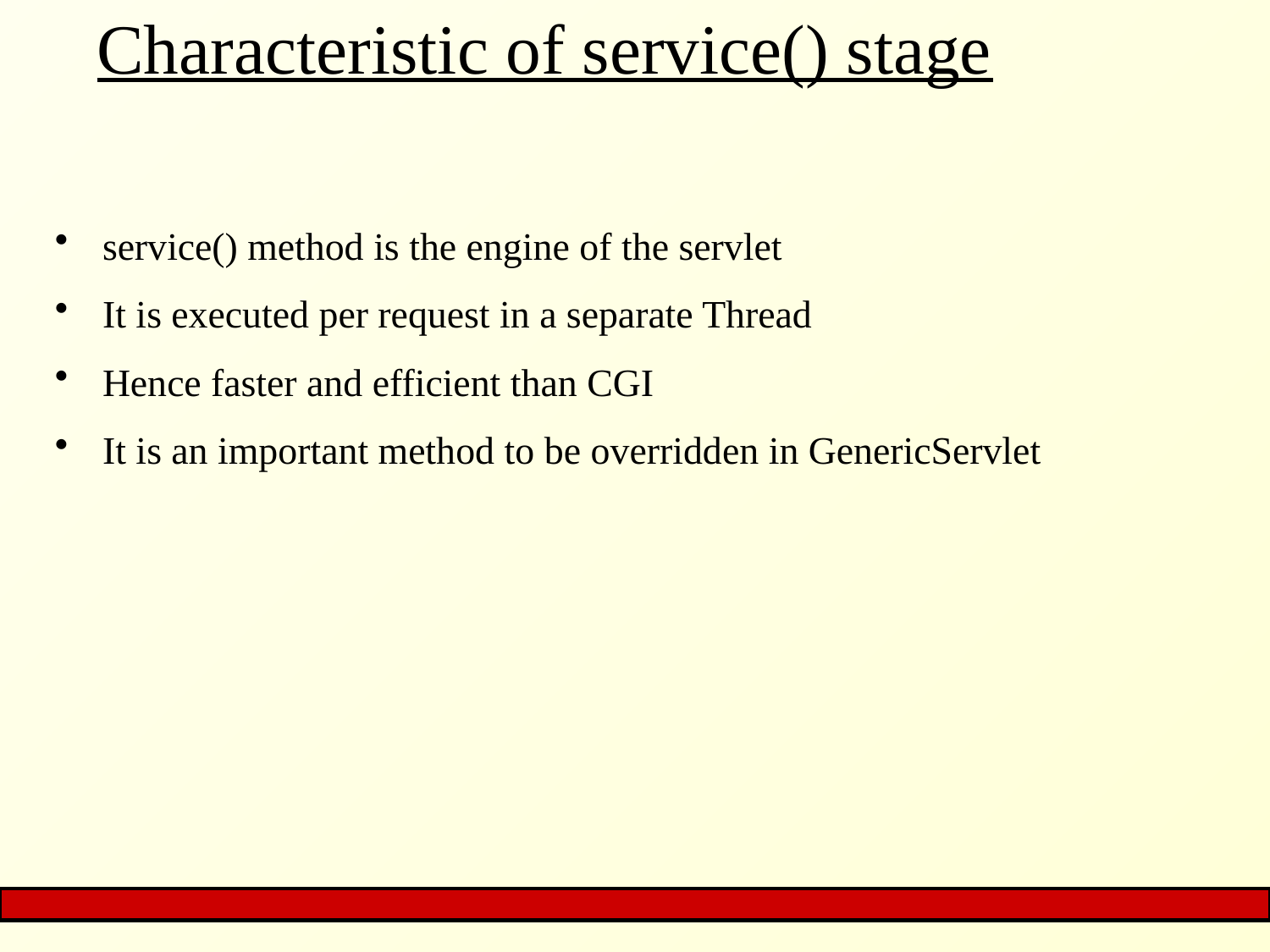

# Characteristic of service() stage
service() method is the engine of the servlet
It is executed per request in a separate Thread
Hence faster and efficient than CGI
It is an important method to be overridden in GenericServlet